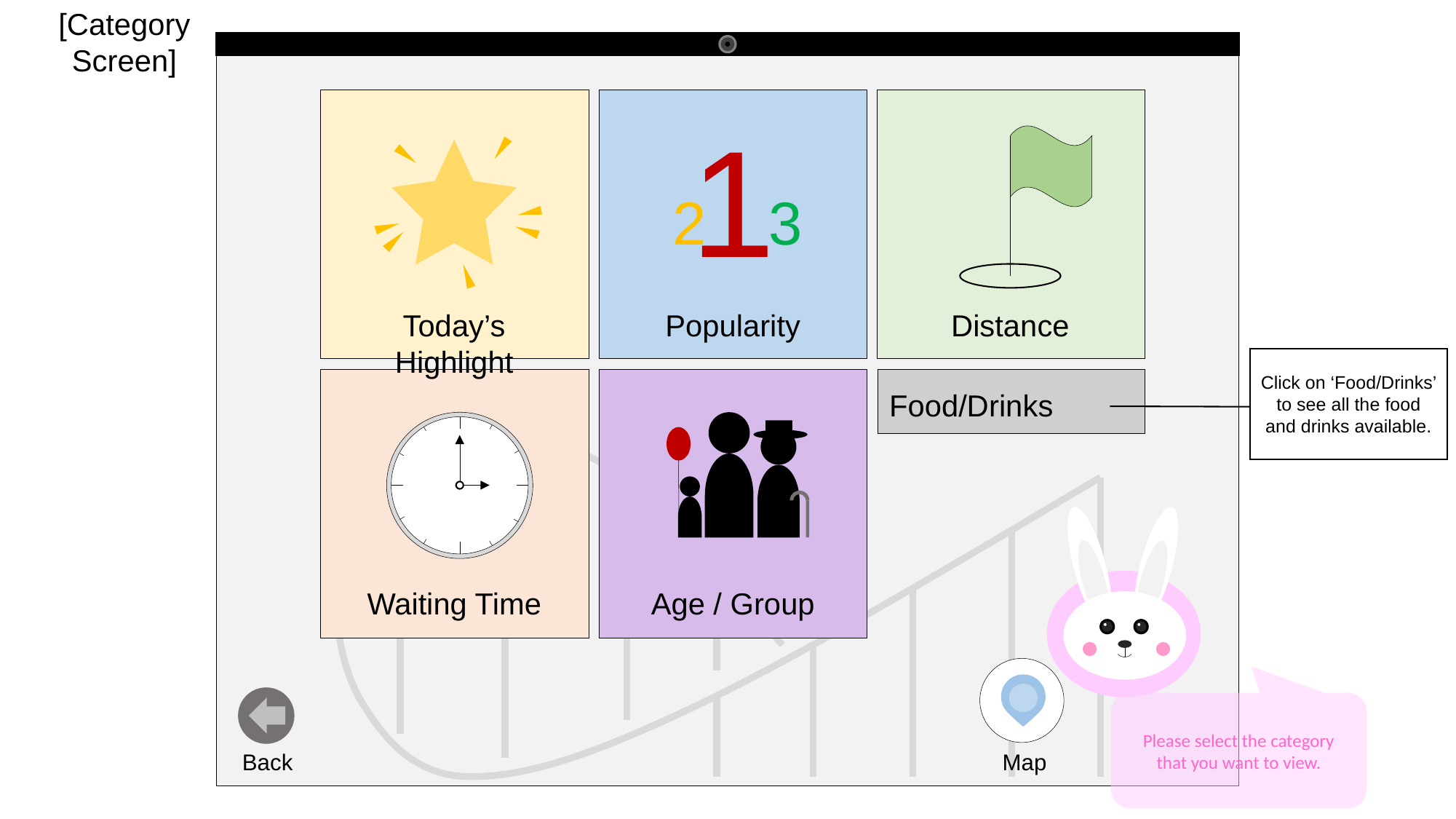

[Category Screen]

1

2
3

Today’s Highlight
Popularity
Distance
Click on ‘Food/Drinks’ to see all the food and drinks available.

Food/Drinks

Waiting Time
Age / Group

Map

Back
Please select the category that you want to view.